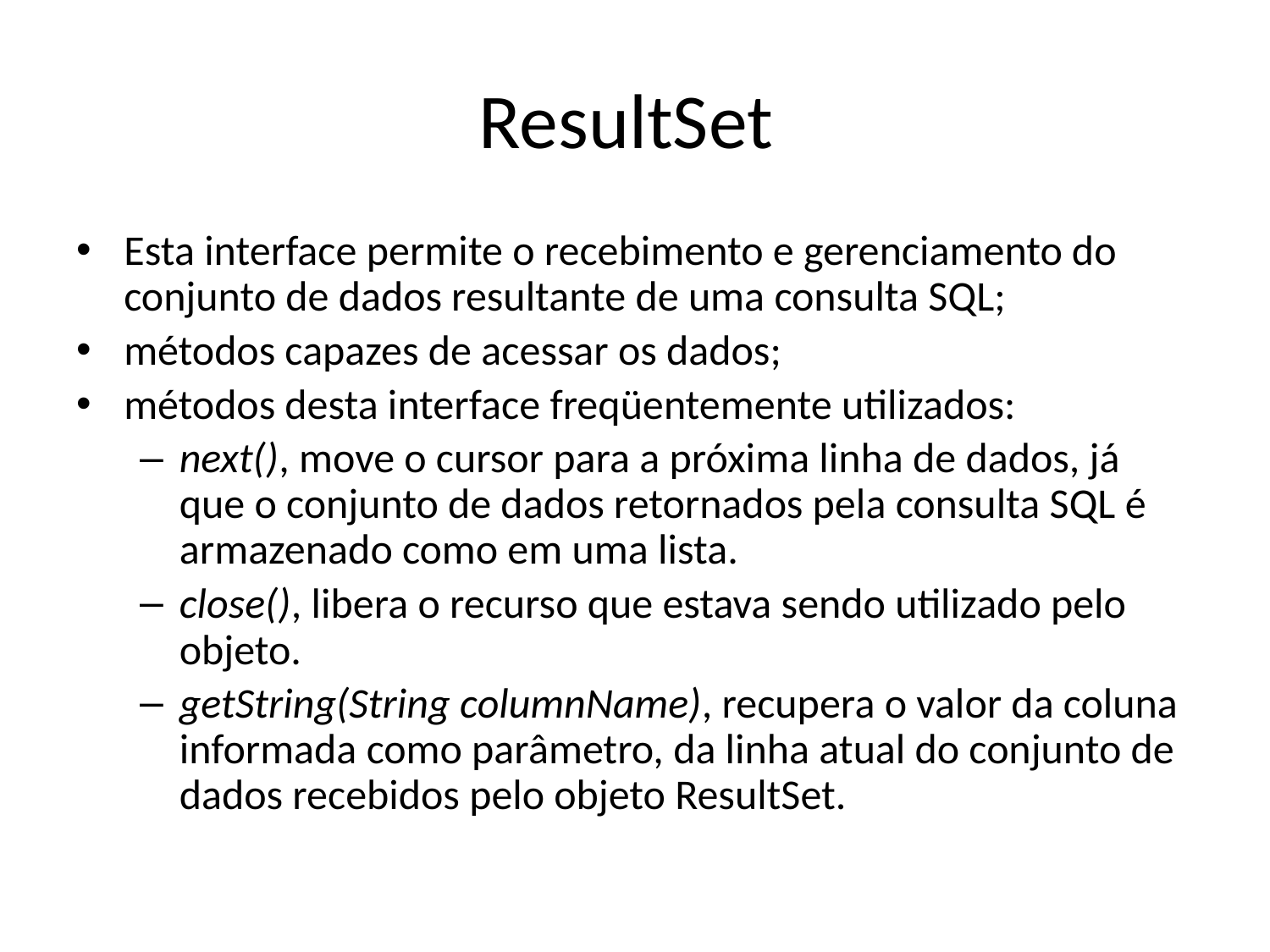

# ResultSet
Esta interface permite o recebimento e gerenciamento do conjunto de dados resultante de uma consulta SQL;
métodos capazes de acessar os dados;
métodos desta interface freqüentemente utilizados:
next(), move o cursor para a próxima linha de dados, já que o conjunto de dados retornados pela consulta SQL é armazenado como em uma lista.
close(), libera o recurso que estava sendo utilizado pelo objeto.
getString(String columnName), recupera o valor da coluna informada como parâmetro, da linha atual do conjunto de dados recebidos pelo objeto ResultSet.